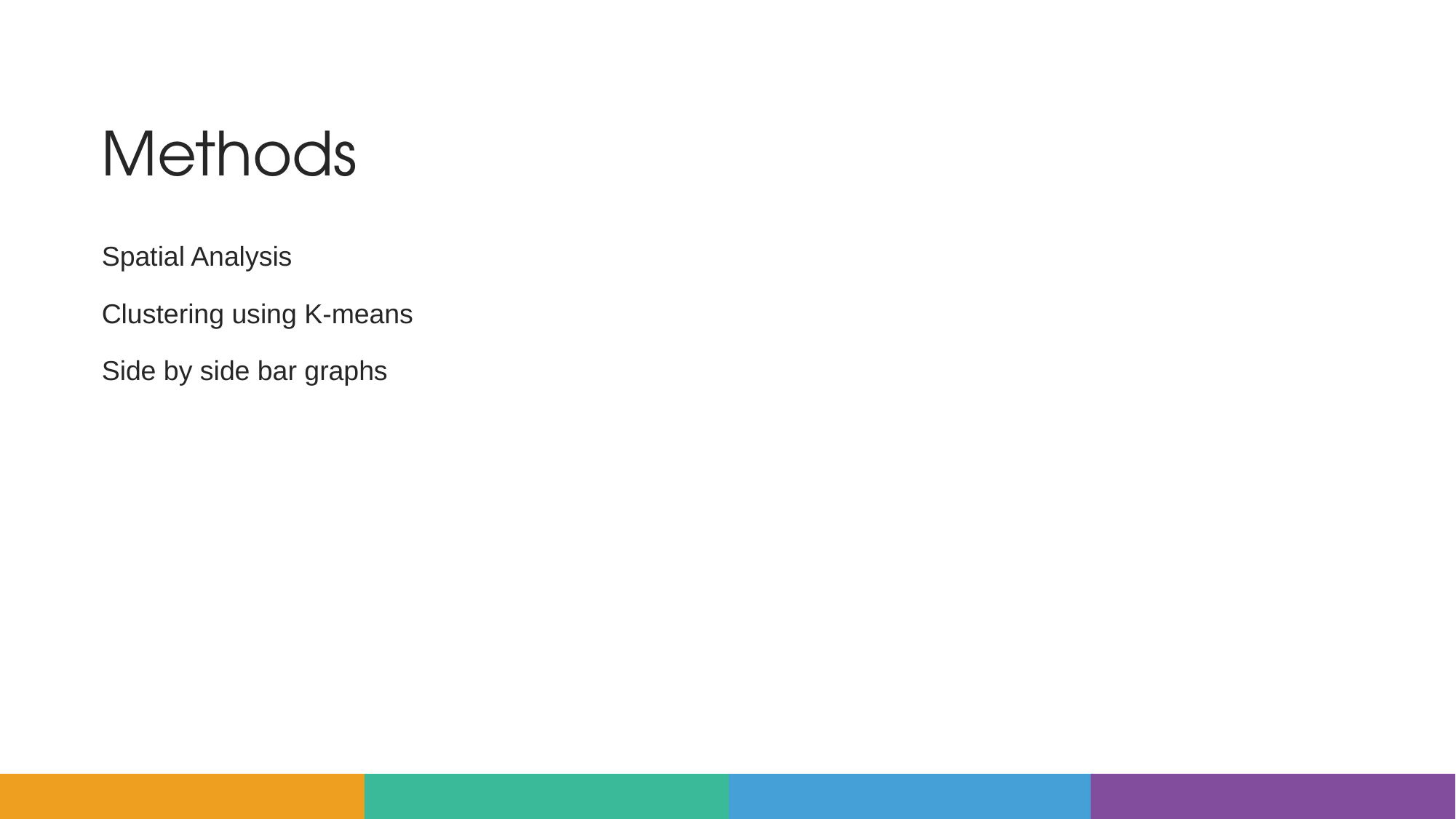

# Methods
Spatial Analysis
Clustering using K-means
Side by side bar graphs